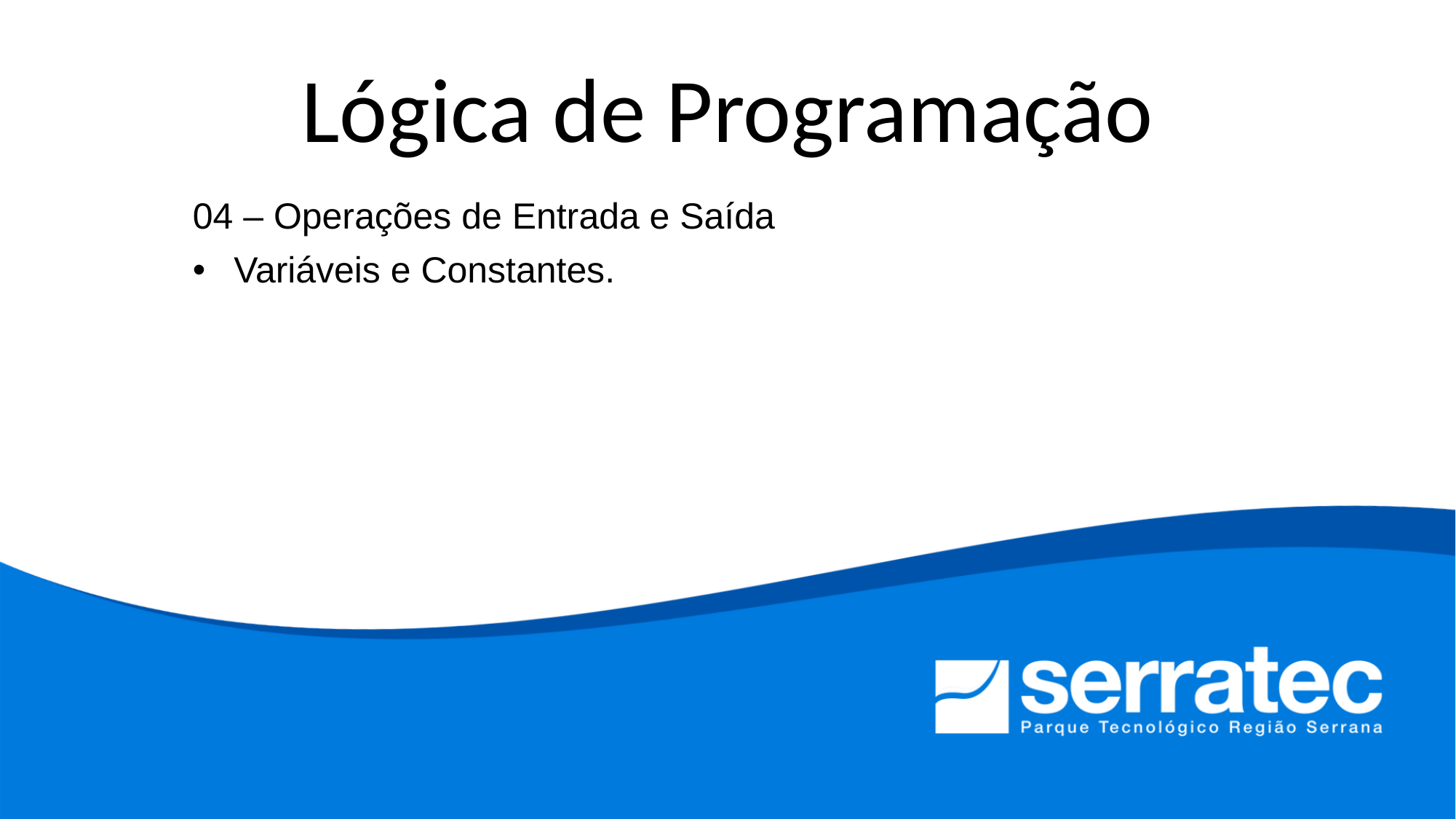

# Lógica de Programação
04 – Operações de Entrada e Saída
Variáveis e Constantes.